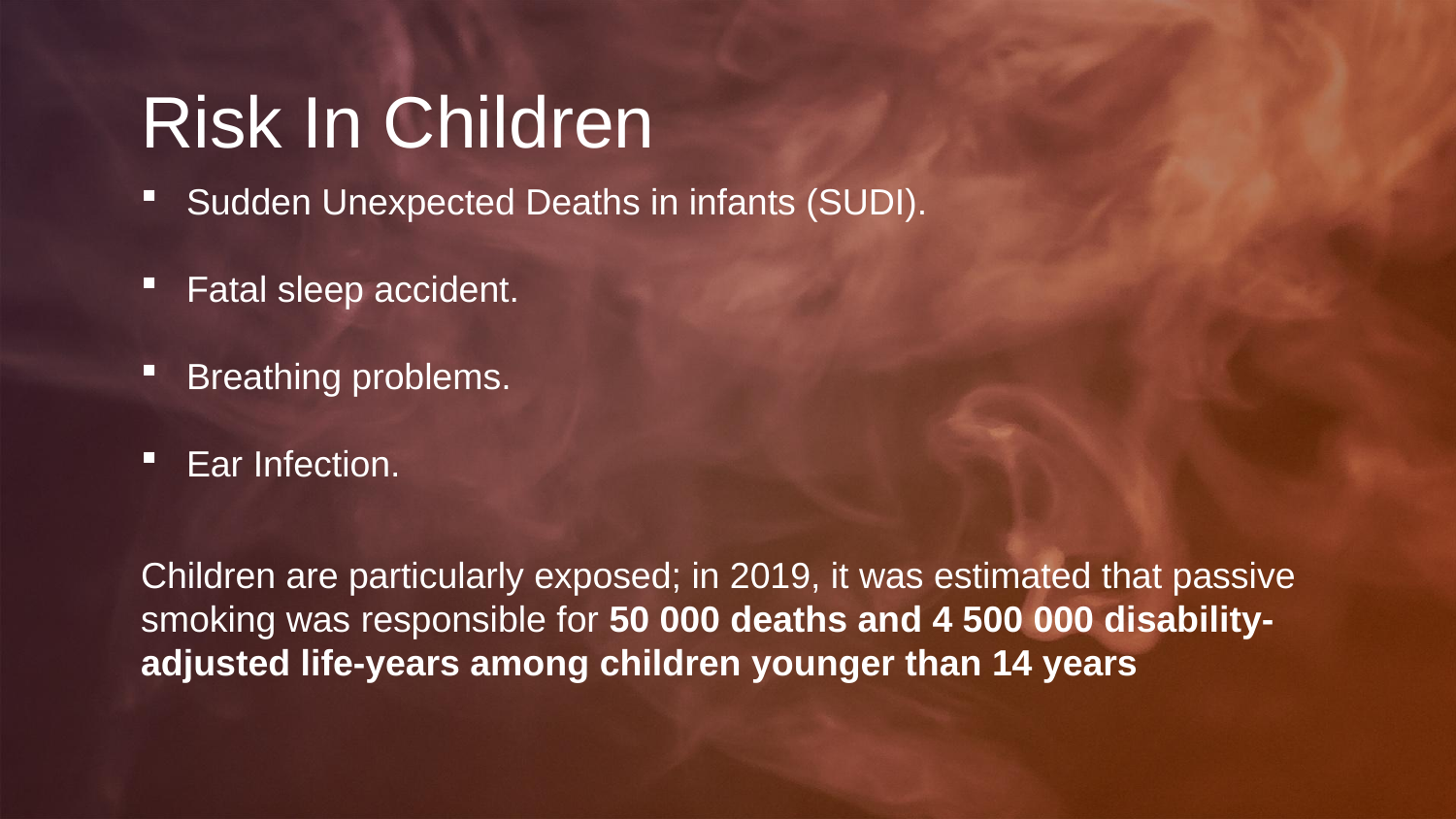

Risk In Children
Sudden Unexpected Deaths in infants (SUDI).

Fatal sleep accident.

Breathing problems.

Ear Infection.

Children are particularly exposed; in 2019, it was estimated that passive smoking was responsible for 50 000 deaths and 4 500 000 disability-adjusted life-years among children younger than 14 years